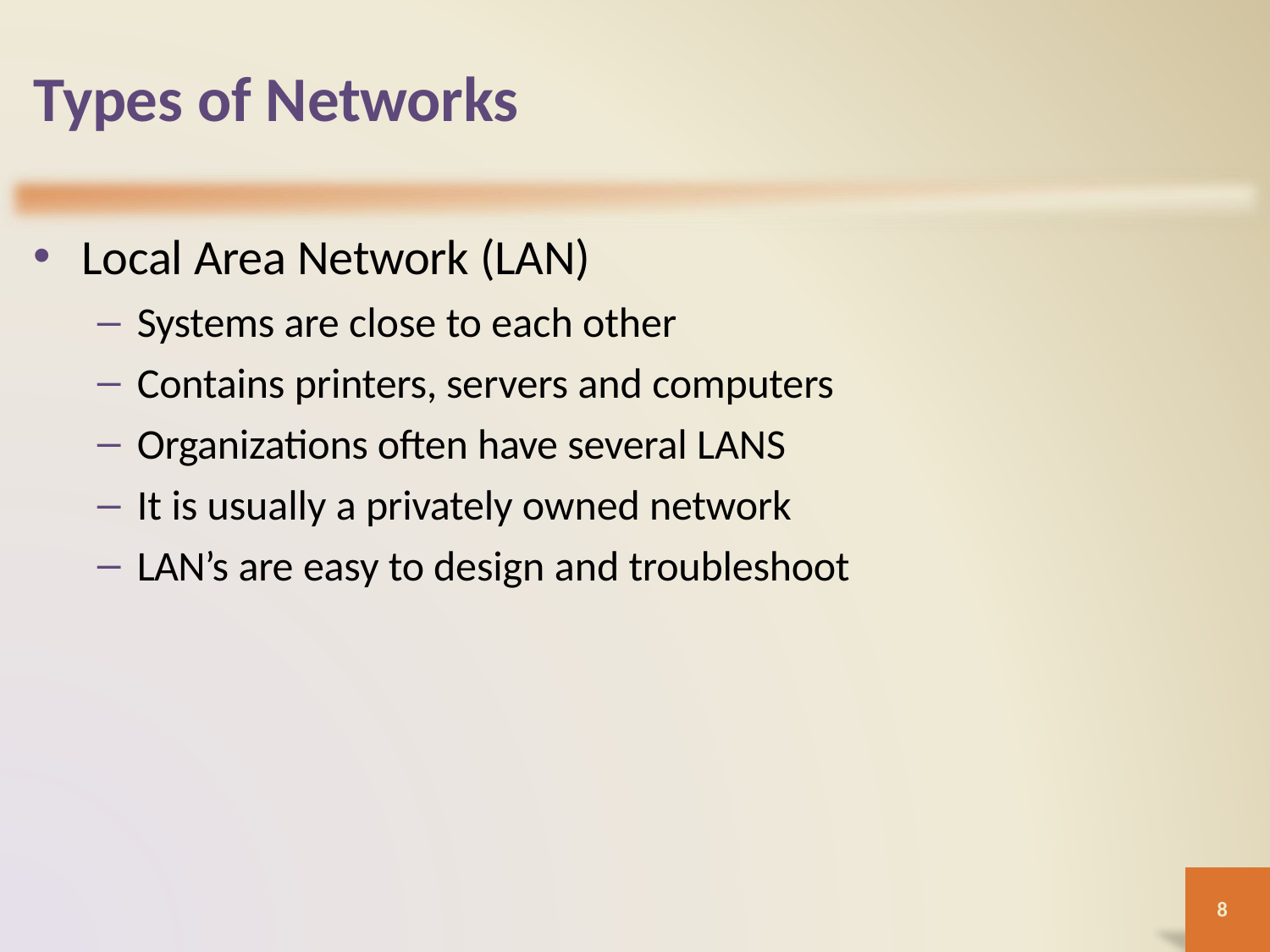

# Types of Networks
Local Area Network (LAN)
Systems are close to each other
Contains printers, servers and computers
Organizations often have several LANS
It is usually a privately owned network
LAN’s are easy to design and troubleshoot
8